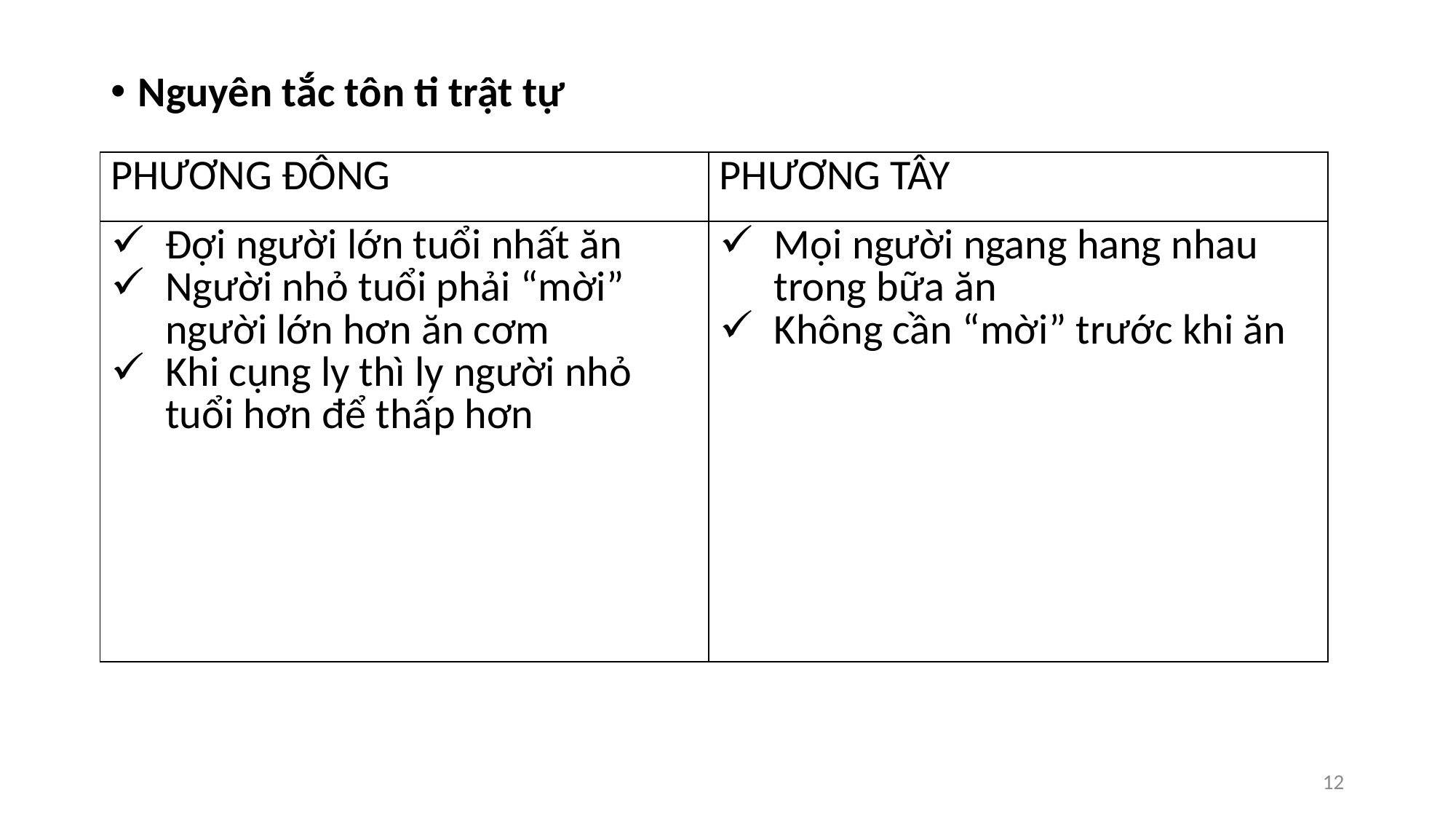

Nguyên tắc tôn ti trật tự
| PHƯƠNG ĐÔNG | PHƯƠNG TÂY |
| --- | --- |
| Đợi người lớn tuổi nhất ăn Người nhỏ tuổi phải “mời” người lớn hơn ăn cơm Khi cụng ly thì ly người nhỏ tuổi hơn để thấp hơn | Mọi người ngang hang nhau trong bữa ăn Không cần “mời” trước khi ăn |
12